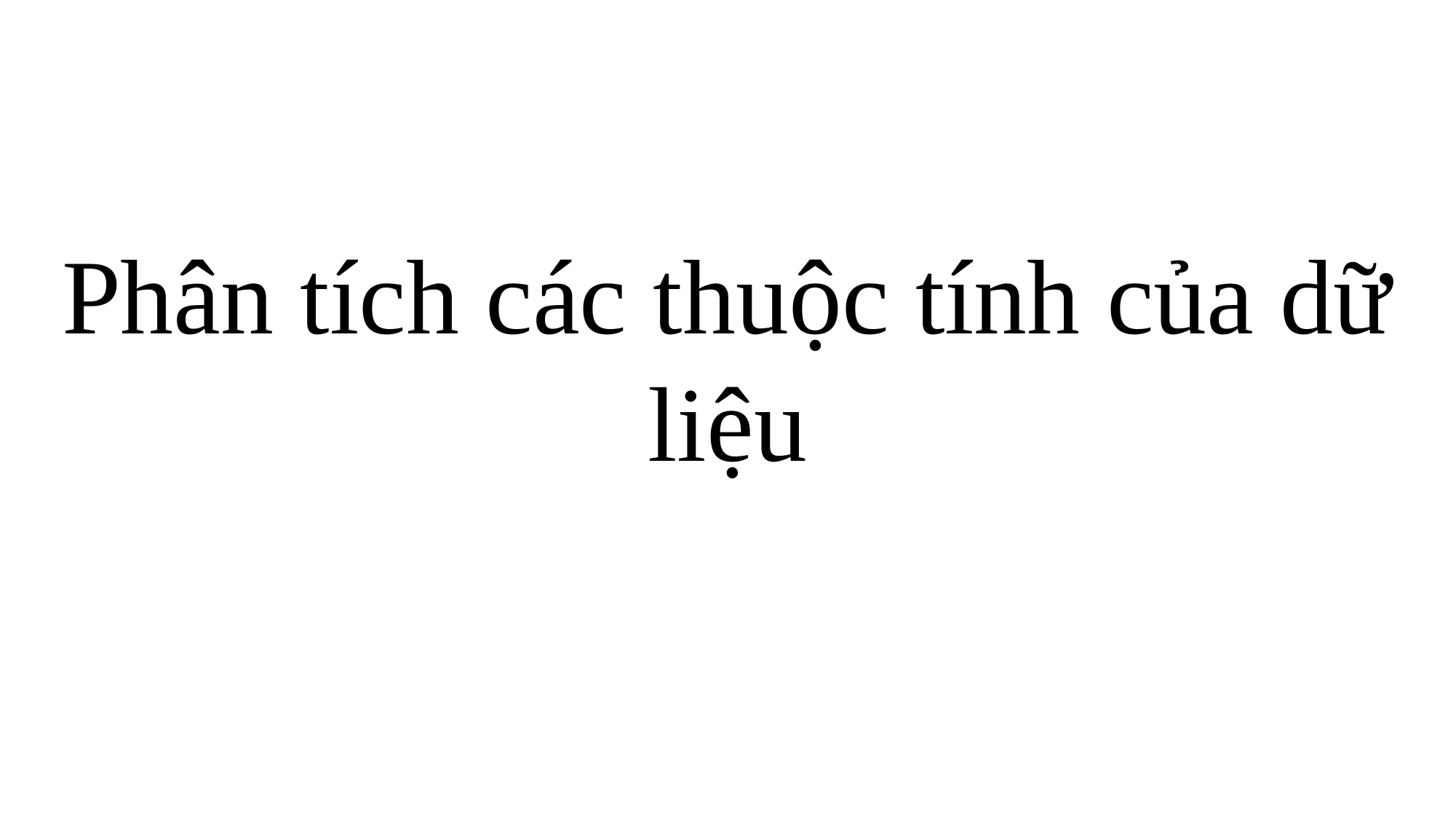

Phân tích các thuộc tính của dữ liệu